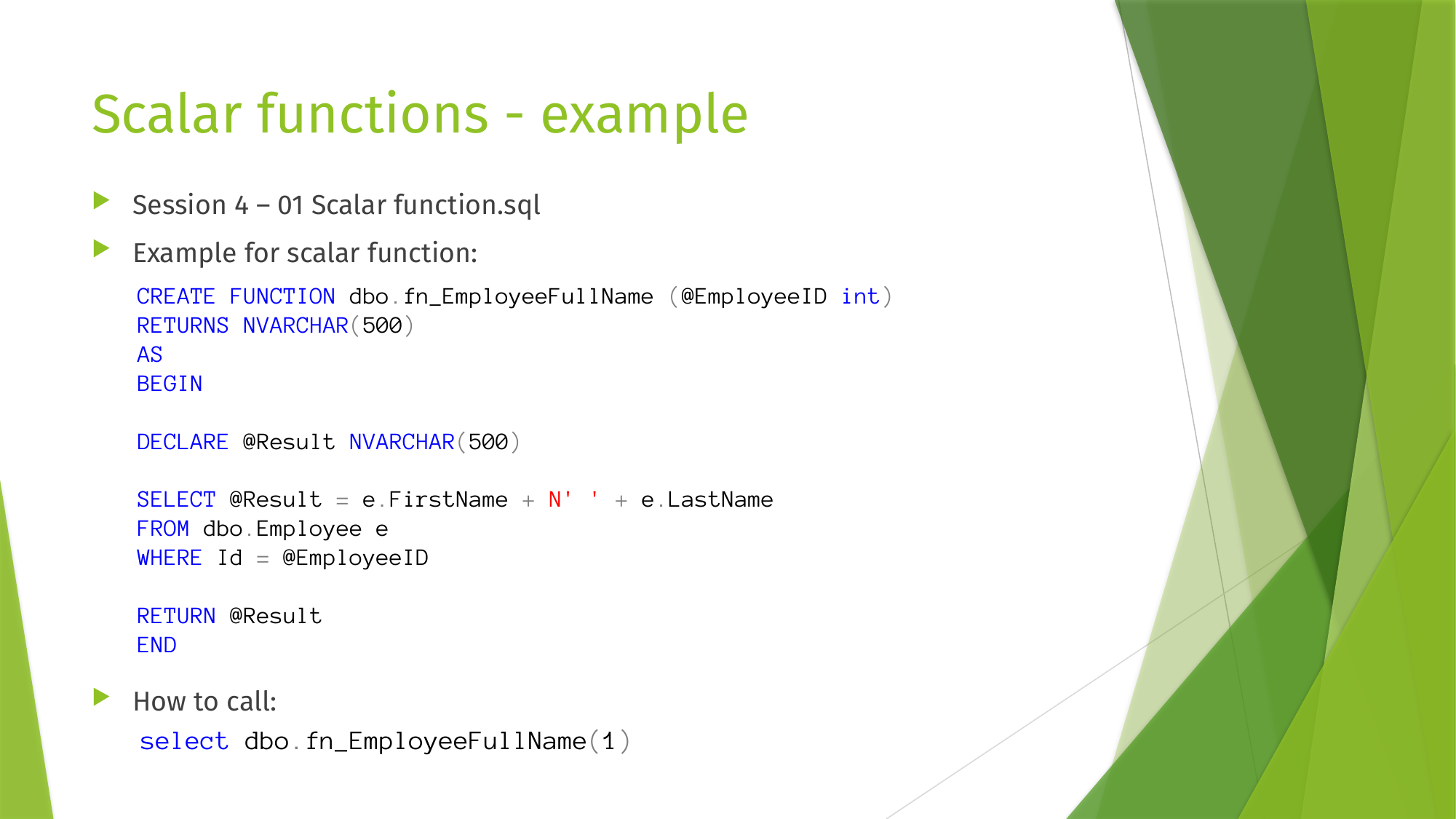

# Scalar functions - example
Session 4 – 01 Scalar function.sql
Example for scalar function:

CREATE FUNCTION dbo.fn_EmployeeFullName (@EmployeeID int)
RETURNS NVARCHAR(500)
AS
BEGIN

DECLARE @Result NVARCHAR(500)

SELECT @Result = e.FirstName + N' ' + e.LastName
FROM dbo.Employee e
WHERE Id = @EmployeeID

RETURN @Result
END
How to call:
select dbo.fn_EmployeeFullName(1)